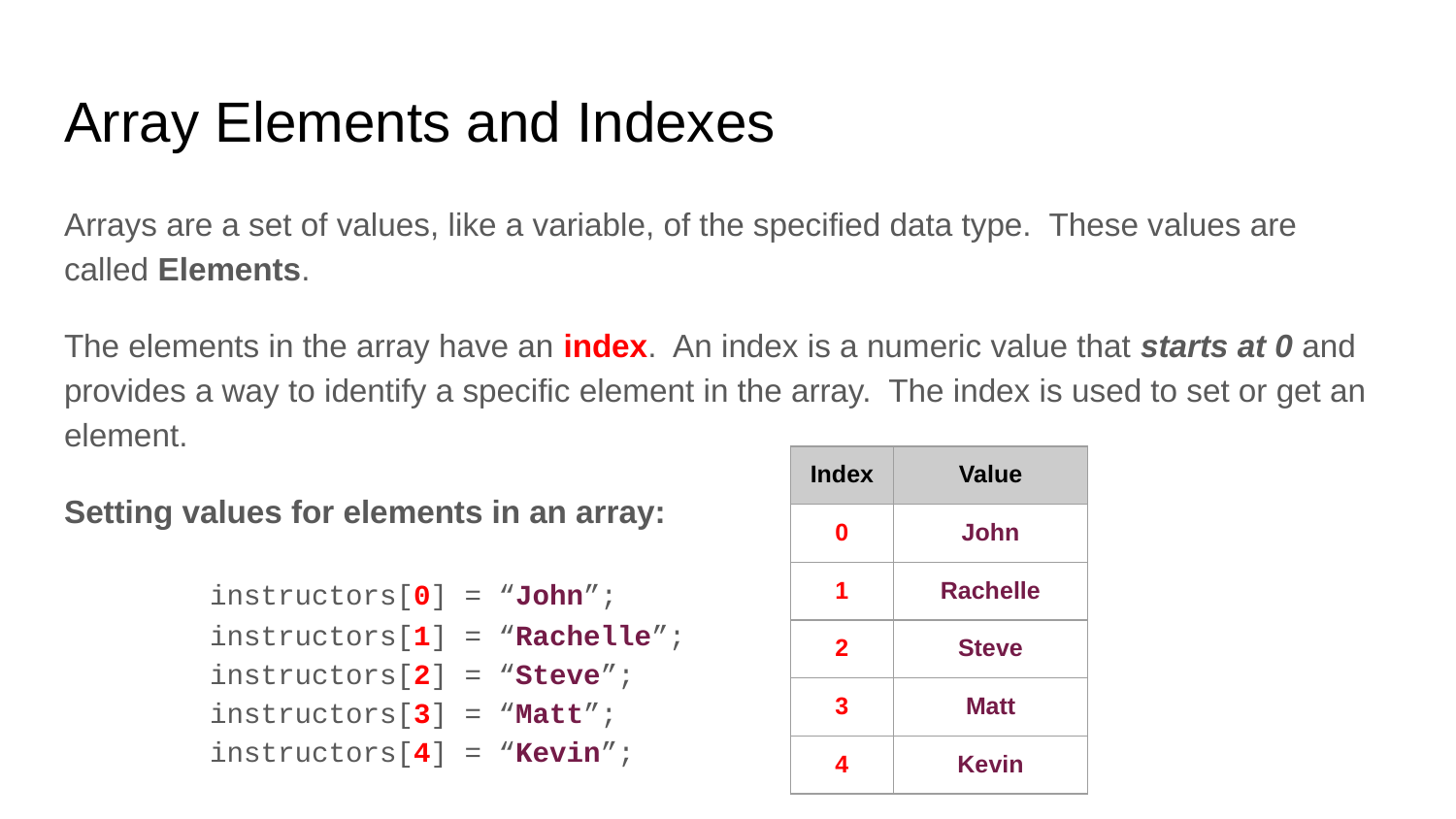

# Array Elements and Indexes
Arrays are a set of values, like a variable, of the specified data type.  These values are called Elements.
The elements in the array have an index.  An index is a numeric value that starts at 0 and provides a way to identify a specific element in the array.  The index is used to set or get an element.
Setting values for elements in an array:
	instructors[0] = “John”;
	instructors[1] = “Rachelle”;
	instructors[2] = “Steve”;
	instructors[3] = “Matt”;
	instructors[4] = “Kevin”;
| Index | Value |
| --- | --- |
| 0 | John |
| 1 | Rachelle |
| 2 | Steve |
| 3 | Matt |
| 4 | Kevin |